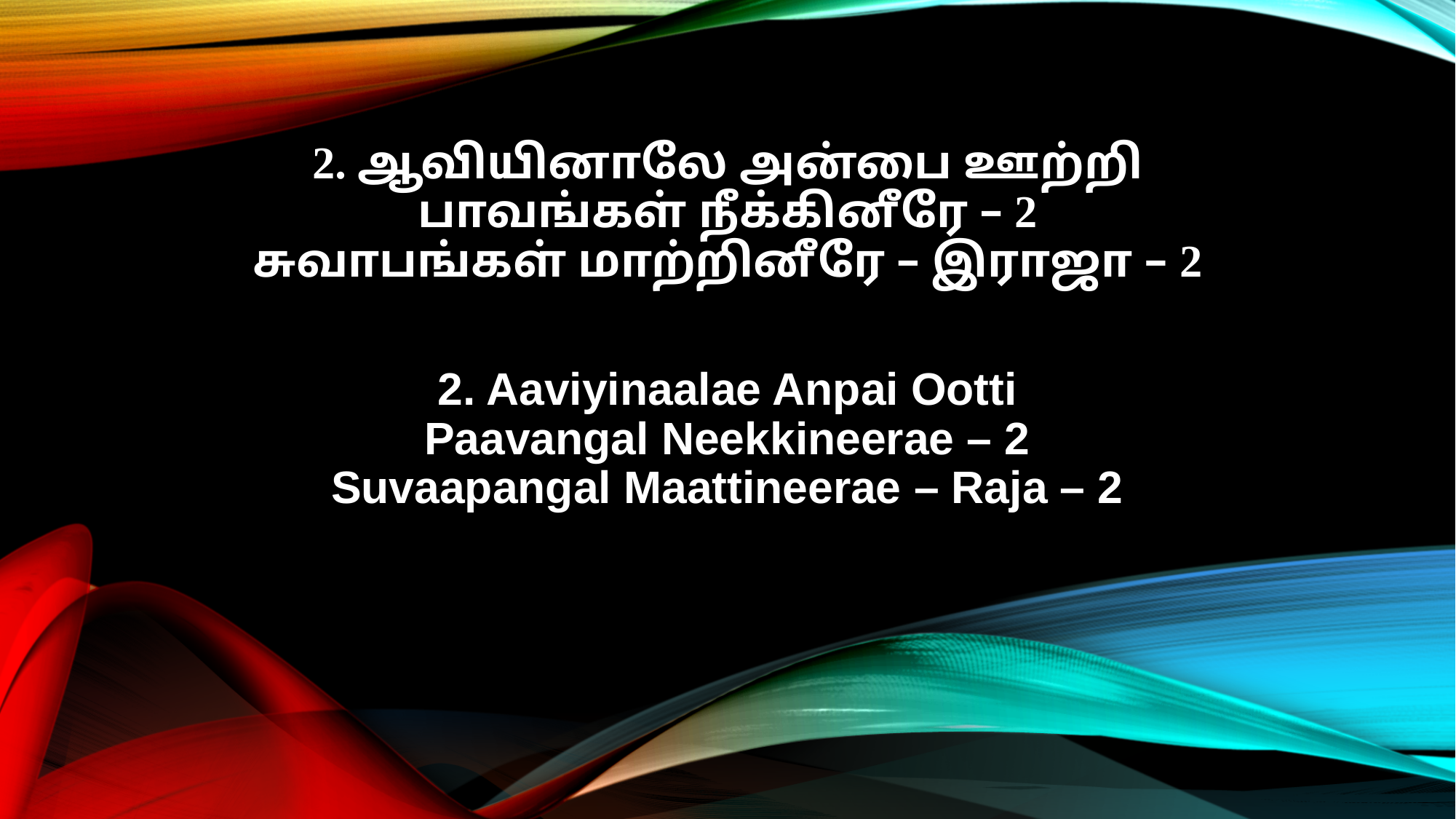

2. ஆவியினாலே அன்பை ஊற்றி
பாவங்கள் நீக்கினீரே – 2
சுவாபங்கள் மாற்றினீரே – இராஜா – 2

2. Aaviyinaalae Anpai Ootti
Paavangal Neekkineerae – 2
Suvaapangal Maattineerae – Raja – 2